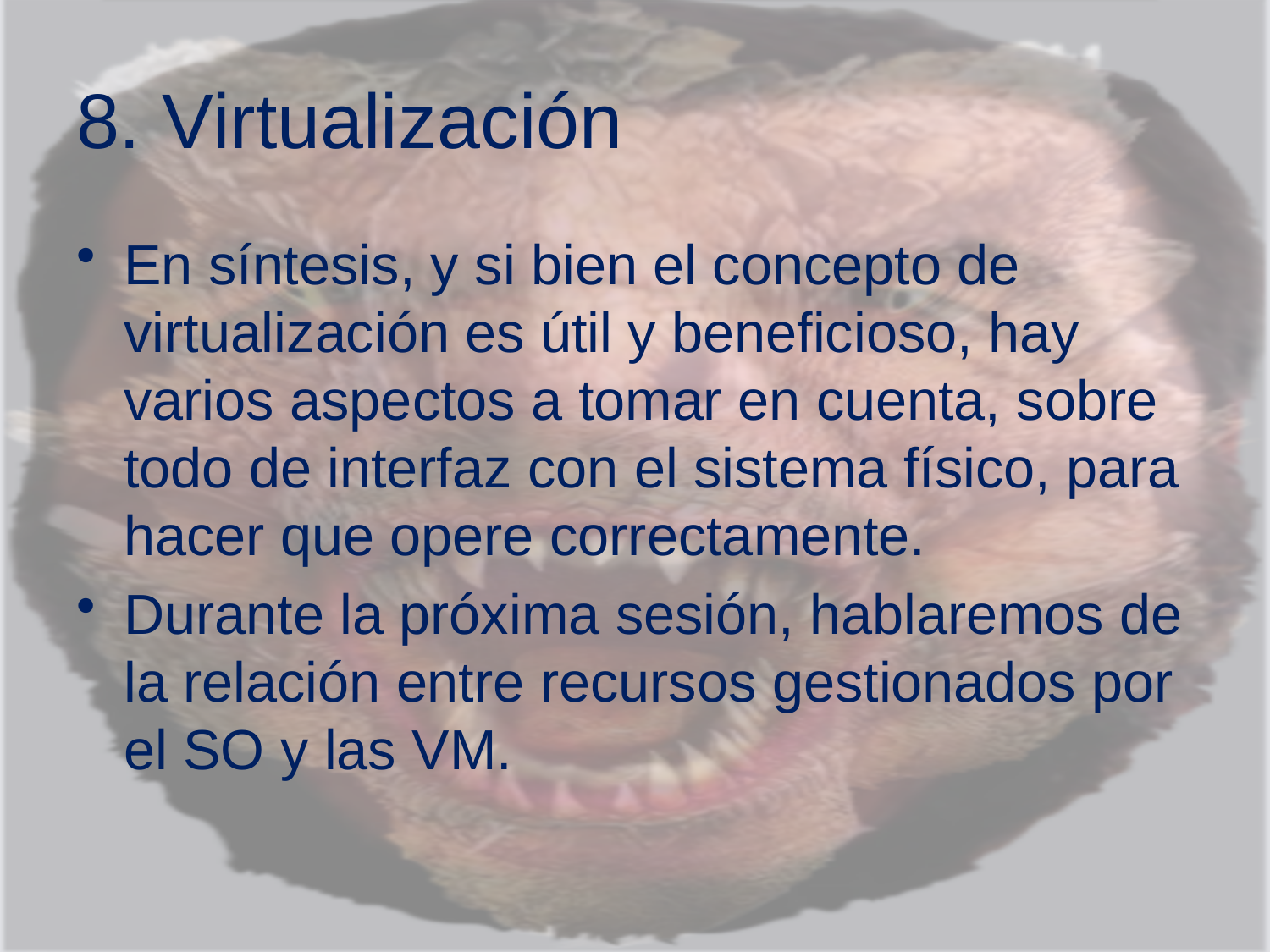

# 8. Virtualización
En síntesis, y si bien el concepto de virtualización es útil y beneficioso, hay varios aspectos a tomar en cuenta, sobre todo de interfaz con el sistema físico, para hacer que opere correctamente.
Durante la próxima sesión, hablaremos de la relación entre recursos gestionados por el SO y las VM.